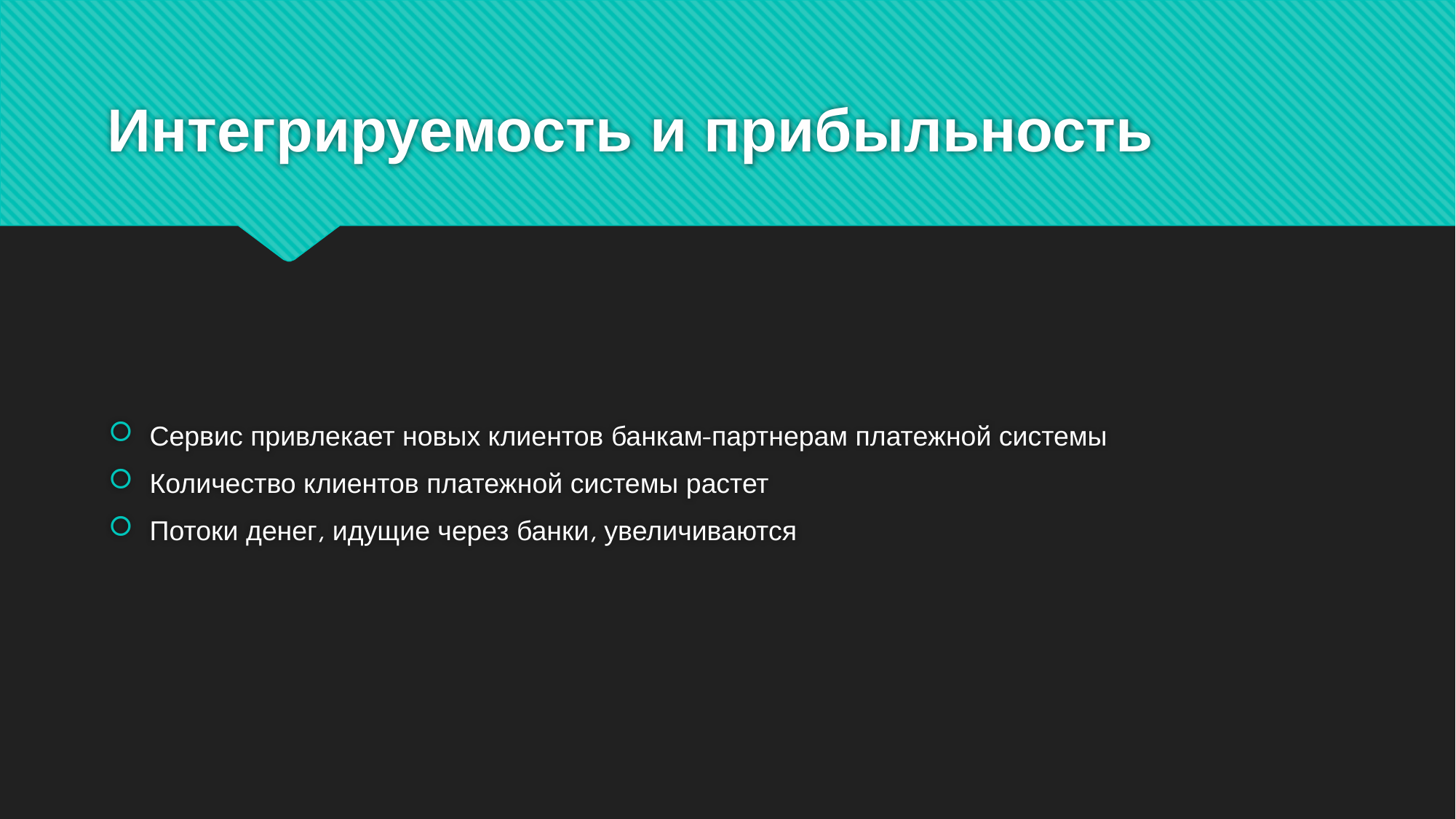

# Интегрируемость и прибыльность
Сервис привлекает новых клиентов банкам-партнерам платежной системы
Количество клиентов платежной системы растет
Потоки денег, идущие через банки, увеличиваются